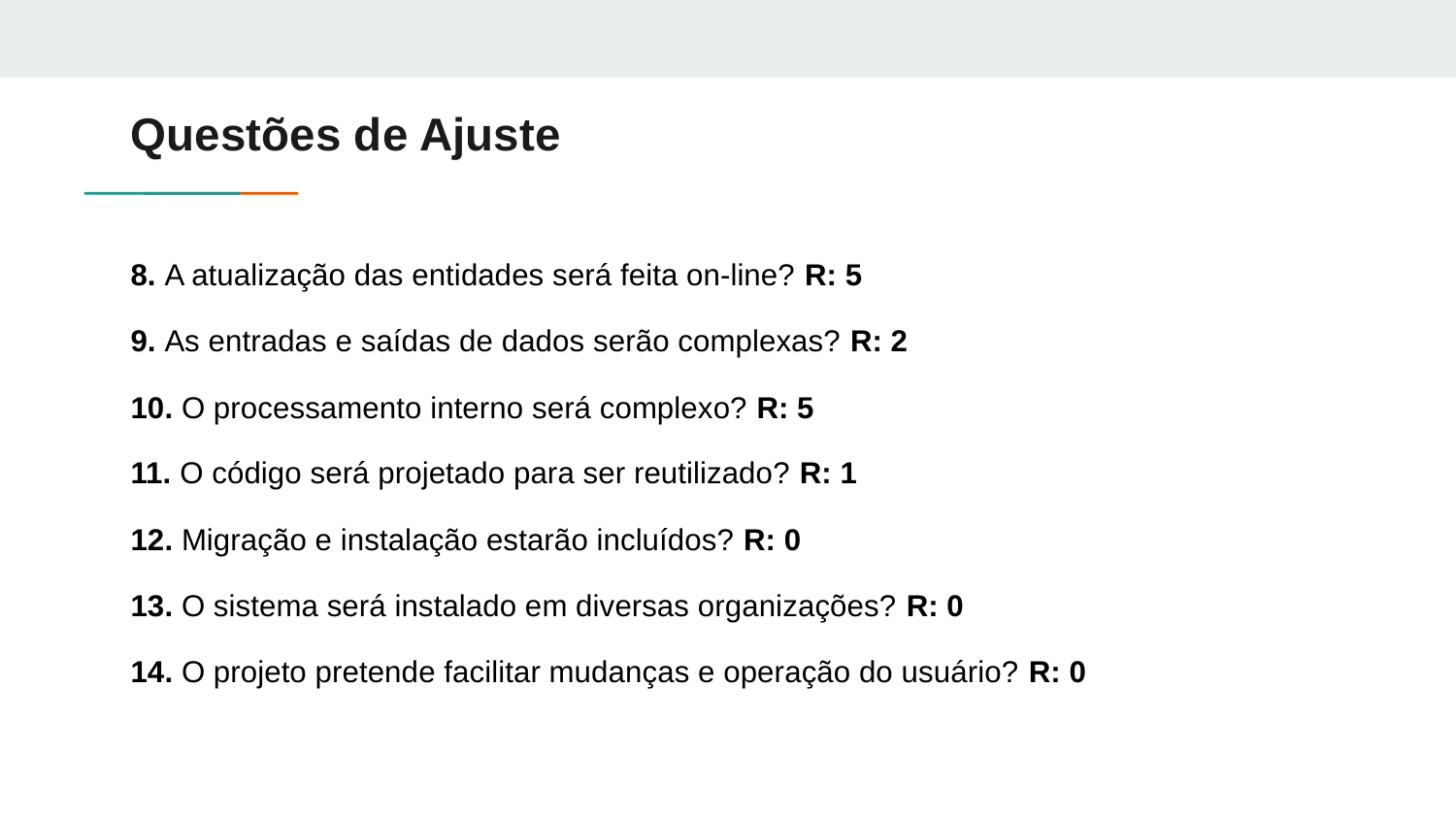

# Questões de Ajuste

8. A atualização das entidades será feita on-line? R: 5
9. As entradas e saídas de dados serão complexas? R: 2
10. O processamento interno será complexo? R: 5
11. O código será projetado para ser reutilizado? R: 1
12. Migração e instalação estarão incluídos? R: 0
13. O sistema será instalado em diversas organizações? R: 0
14. O projeto pretende facilitar mudanças e operação do usuário? R: 0